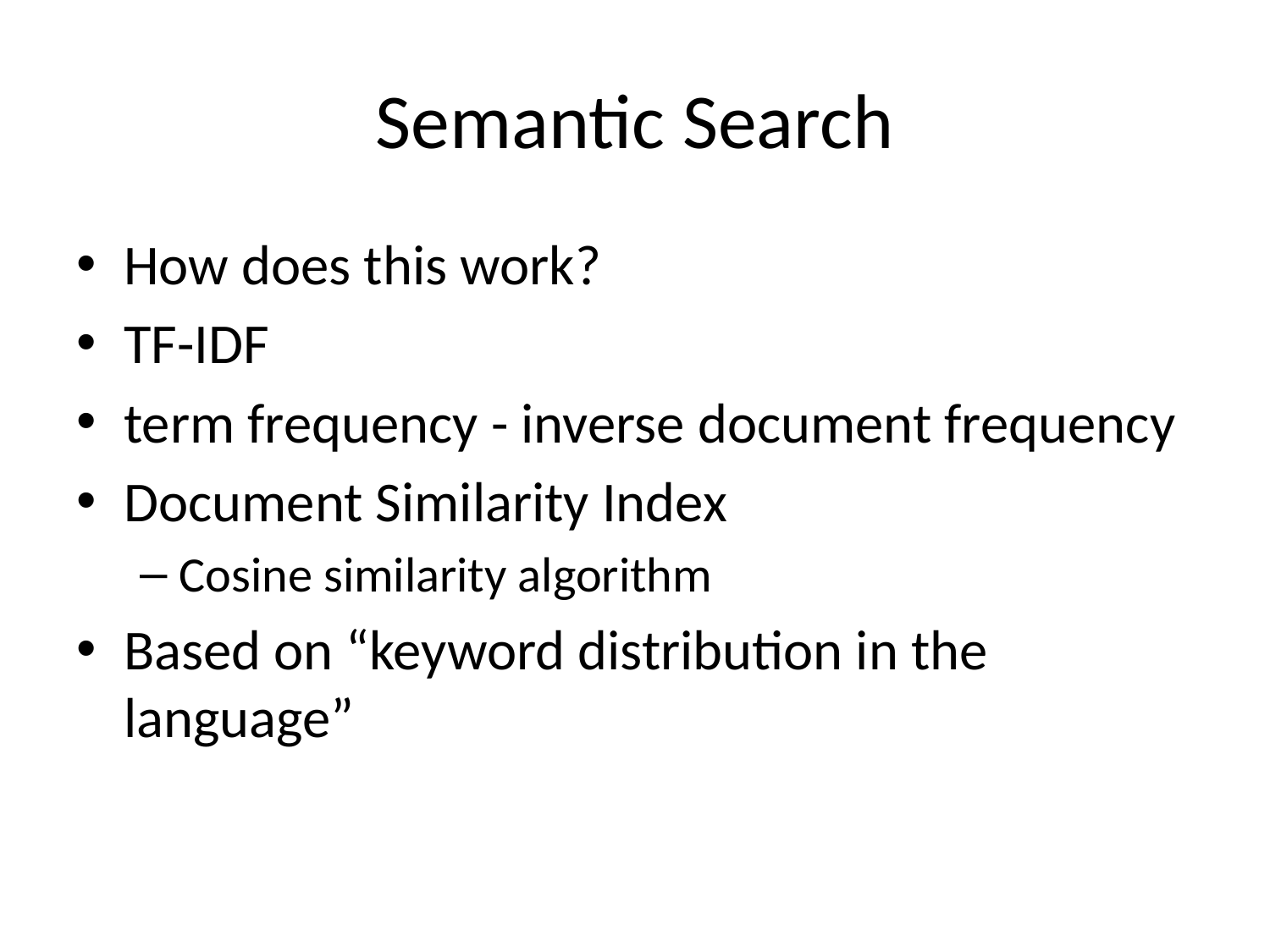

# Semantic Search
How does this work?
TF-IDF
term frequency - inverse document frequency
Document Similarity Index
Cosine similarity algorithm
Based on “keyword distribution in the language”